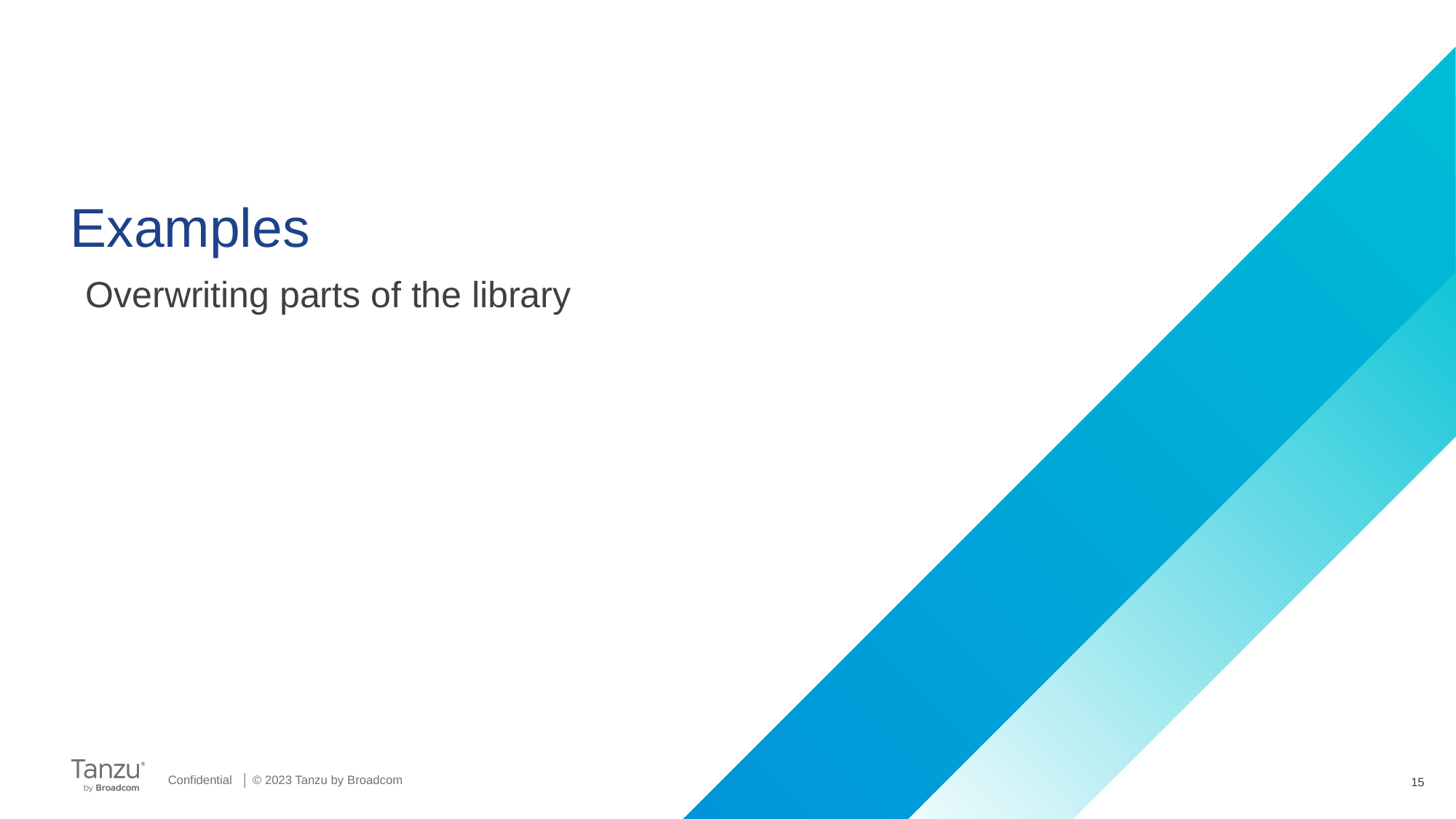

# Examples
Overwriting parts of the library